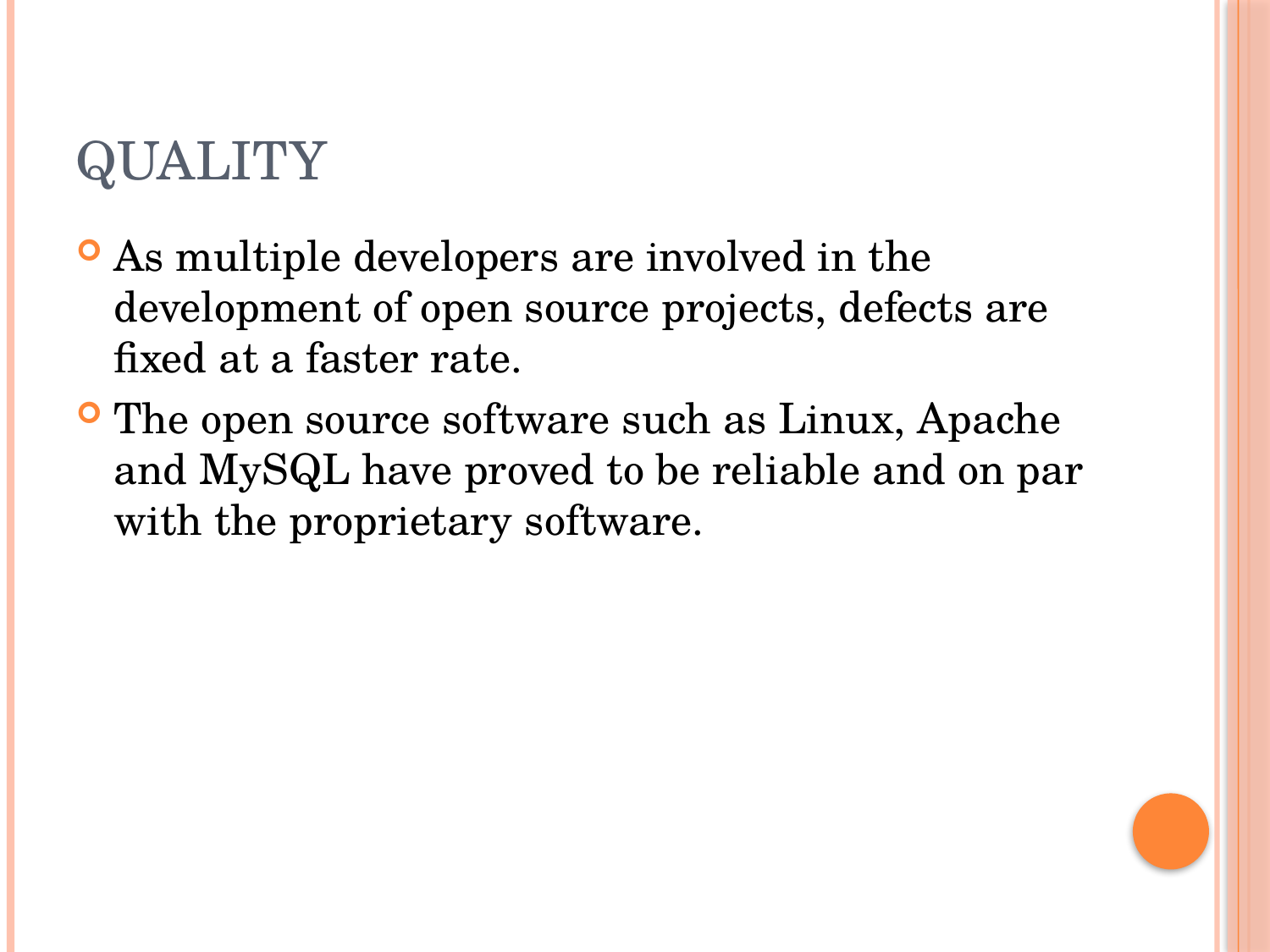

# Quality
As multiple developers are involved in the development of open source projects, defects are fixed at a faster rate.
The open source software such as Linux, Apache and MySQL have proved to be reliable and on par with the proprietary software.